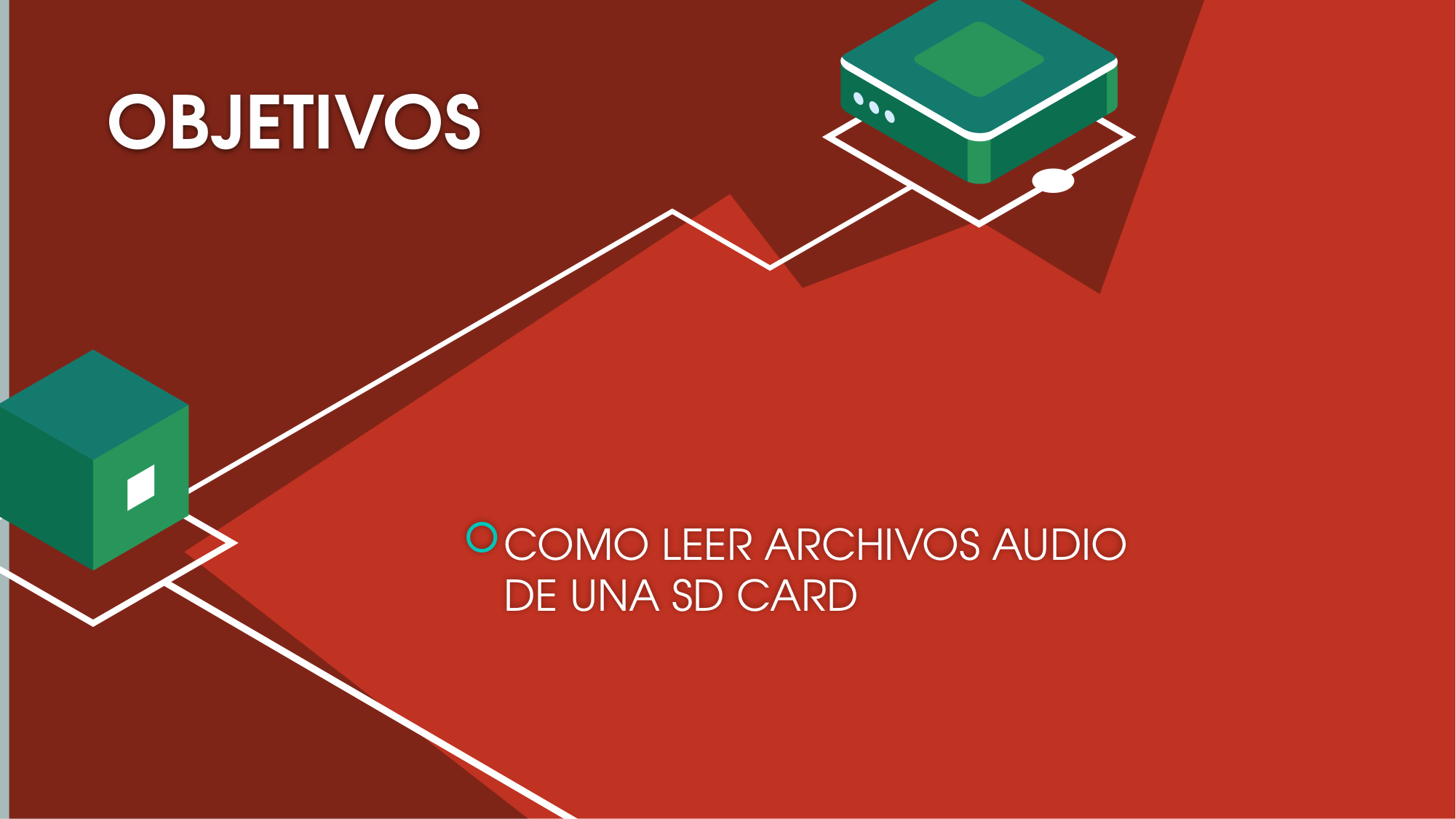

# OBJETIVOS
COMO LEER ARCHIVOS AUDIO DE UNA SD CARD